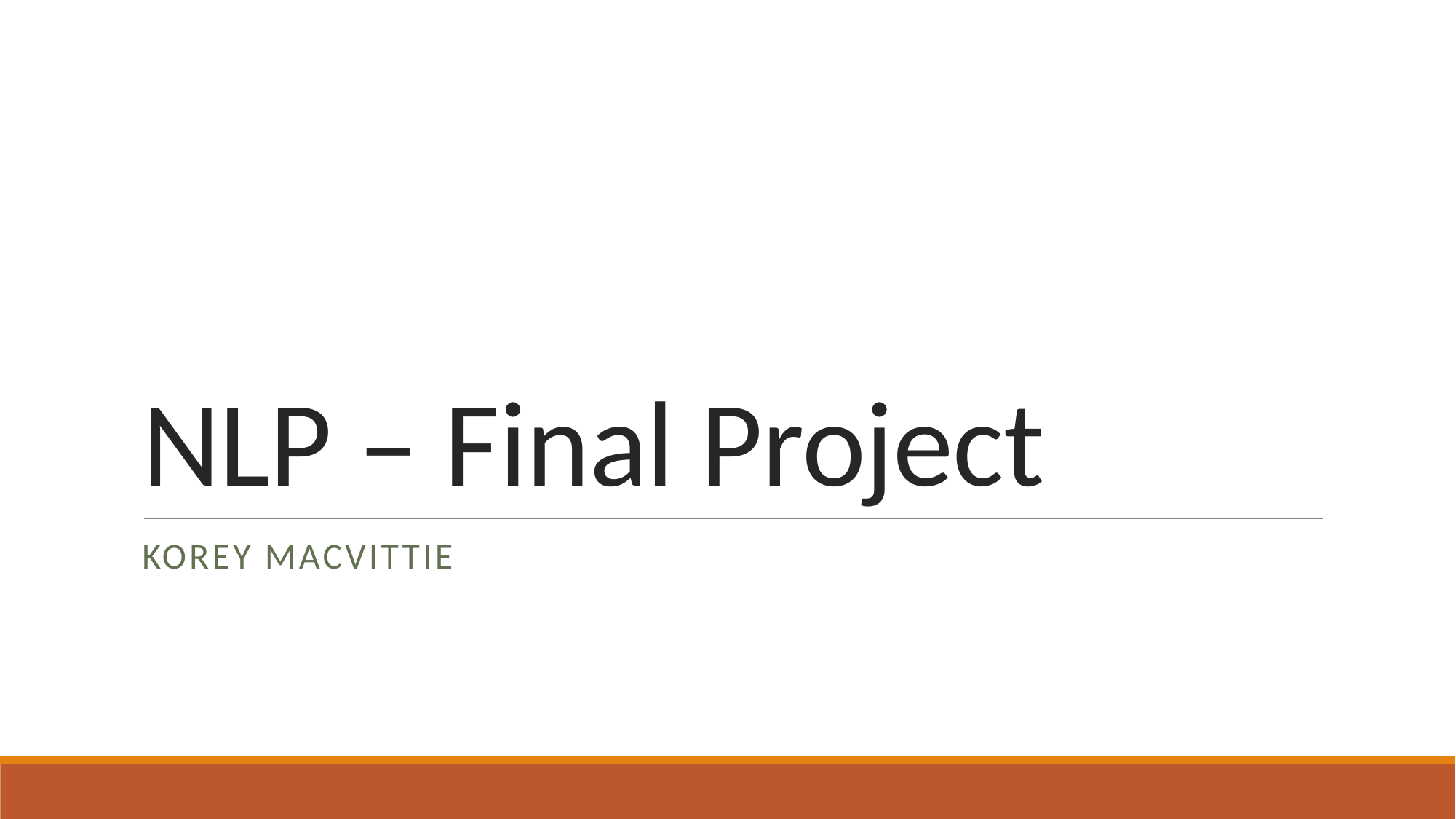

# NLP – Final Project
Korey MacVittie